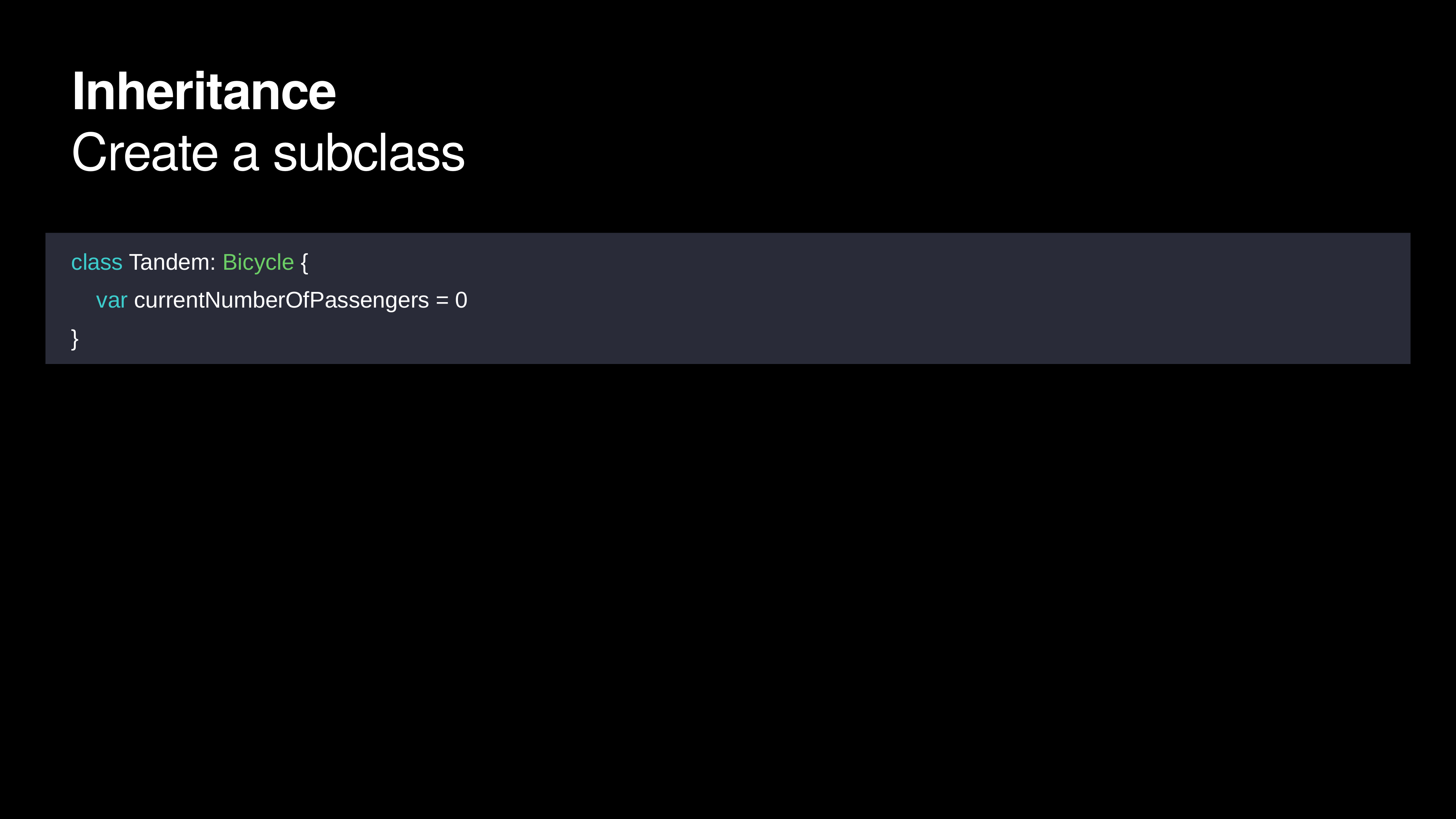

# Inheritance
Create a subclass

class Tandem: Bicycle {
    var currentNumberOfPassengers = 0
}